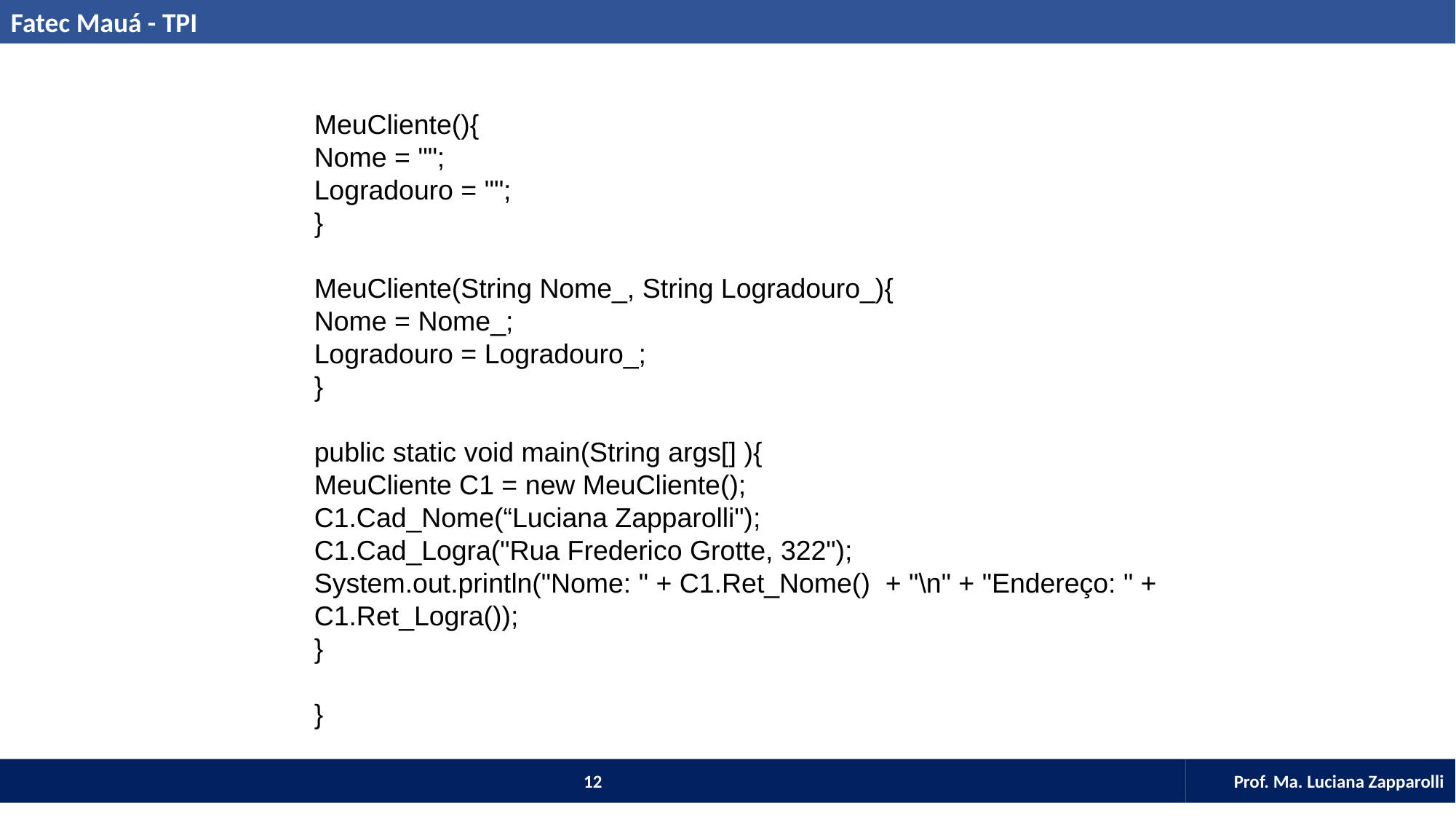

MeuCliente(){
Nome = "";
Logradouro = "";
}

MeuCliente(String Nome_, String Logradouro_){
Nome = Nome_;
Logradouro = Logradouro_;
}

public static void main(String args[] ){
MeuCliente C1 = new MeuCliente();
C1.Cad_Nome(“Luciana Zapparolli");
C1.Cad_Logra("Rua Frederico Grotte, 322");
System.out.println("Nome: " + C1.Ret_Nome()  + "\n" + "Endereço: " + C1.Ret_Logra());
}

}
12
Prof. Ma. Luciana Zapparolli